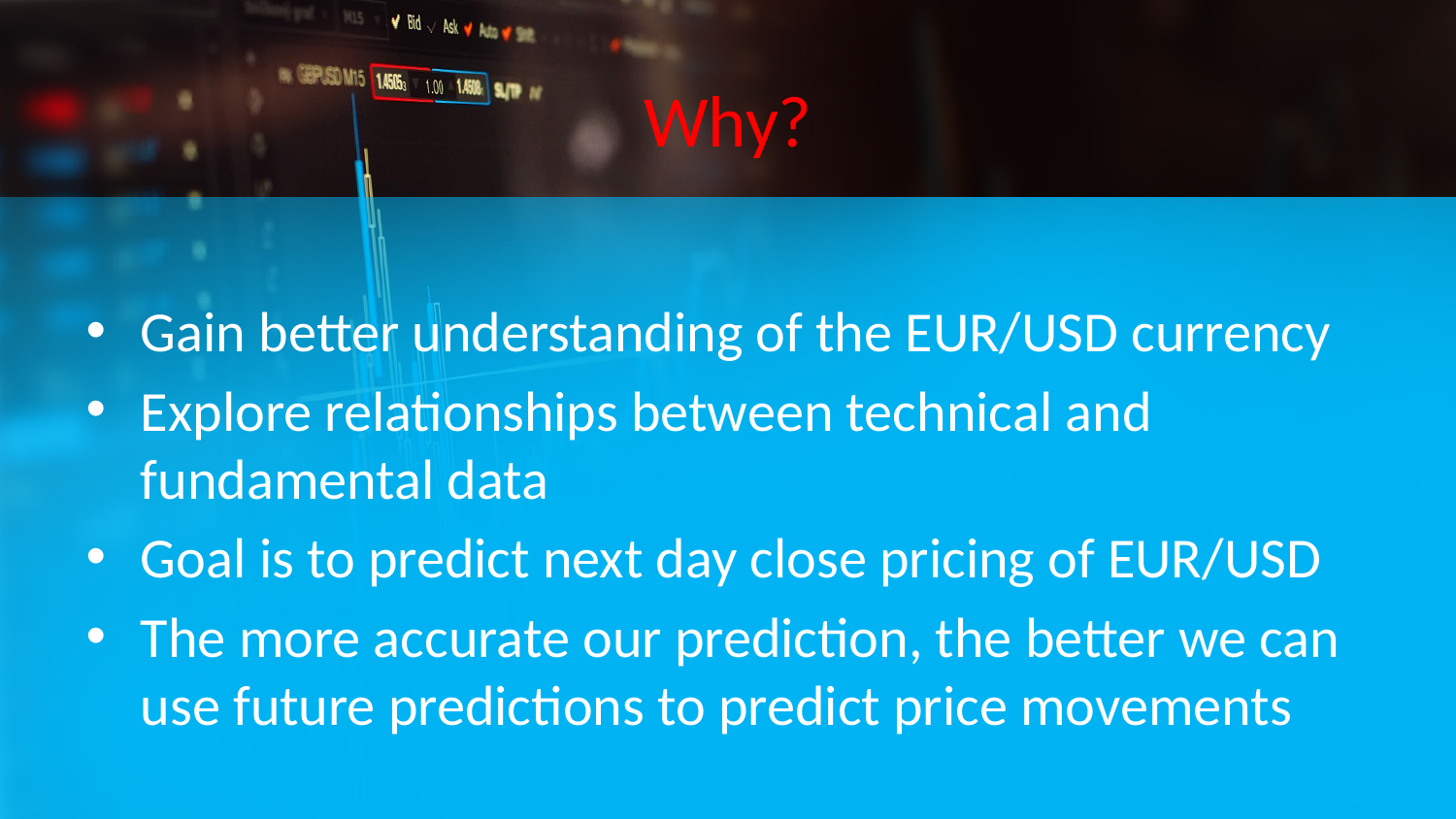

# Why?
Gain better understanding of the EUR/USD currency
Explore relationships between technical and fundamental data
Goal is to predict next day close pricing of EUR/USD
The more accurate our prediction, the better we can use future predictions to predict price movements